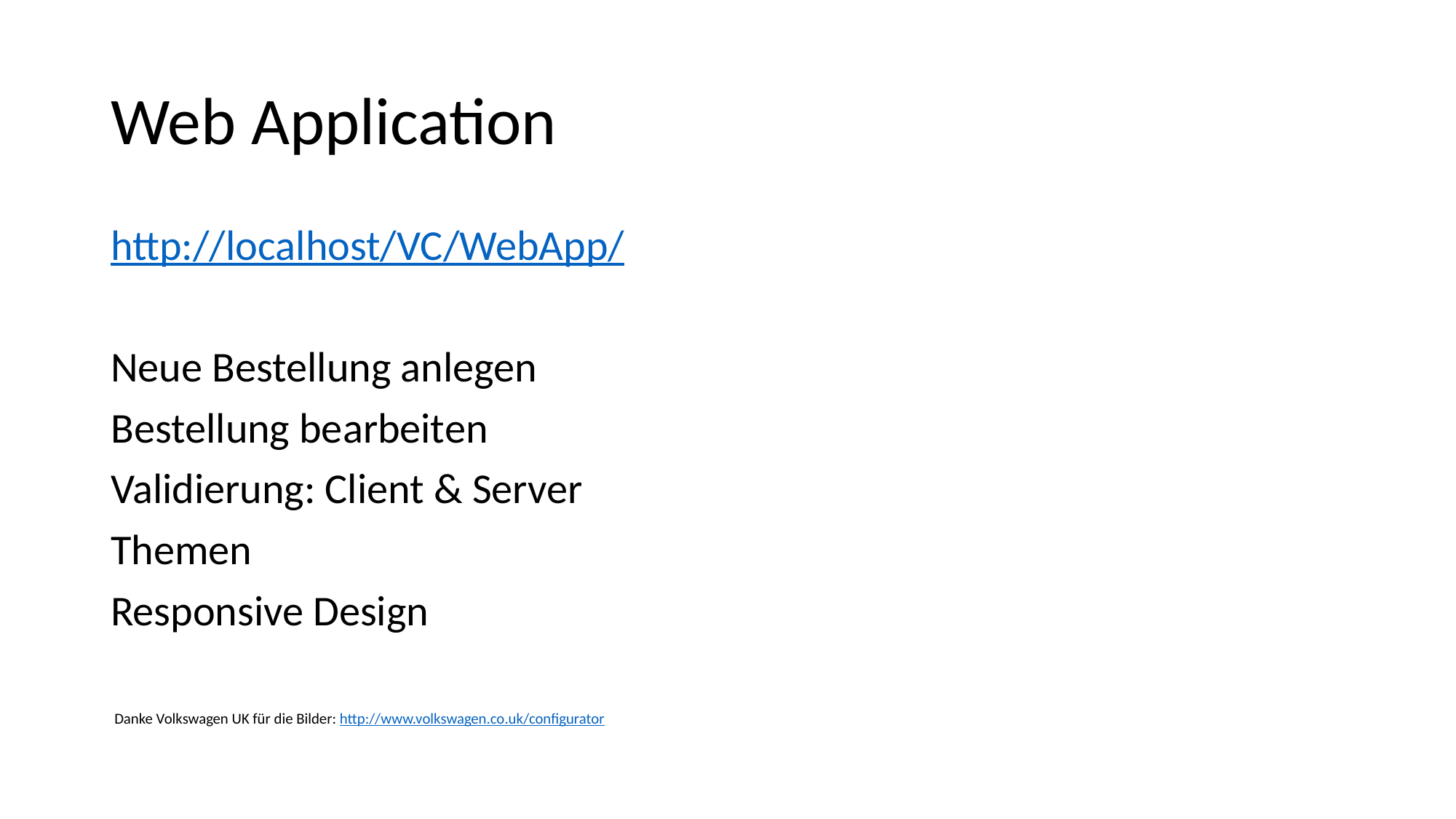

# Web Application
http://localhost/VC/WebApp/

Neue Bestellung anlegen
Bestellung bearbeiten
Validierung: Client & Server
Themen
Responsive Design

 Danke Volkswagen UK für die Bilder: http://www.volkswagen.co.uk/configurator